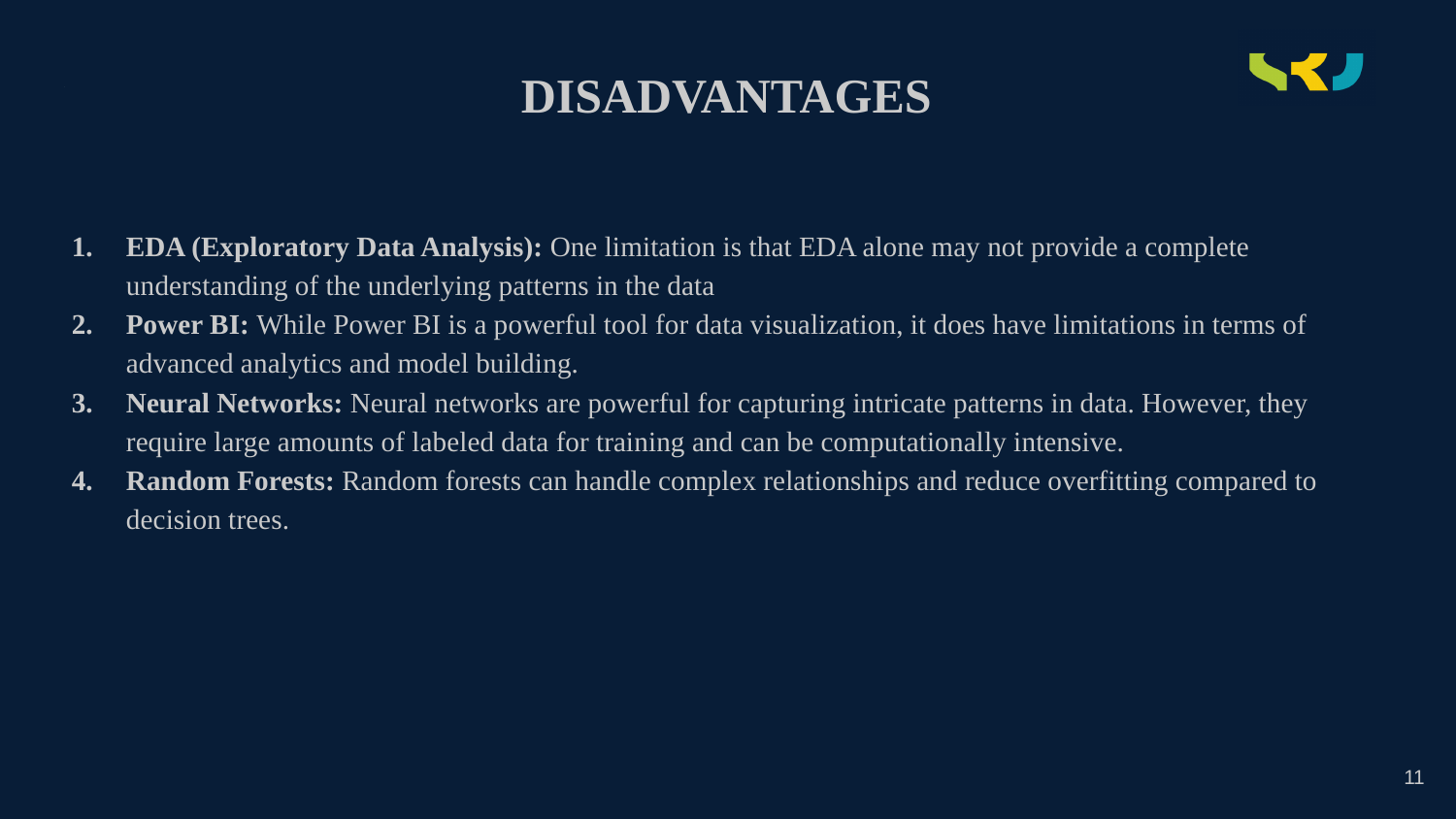

DISADVANTAGES

EDA (Exploratory Data Analysis): One limitation is that EDA alone may not provide a complete understanding of the underlying patterns in the data
Power BI: While Power BI is a powerful tool for data visualization, it does have limitations in terms of advanced analytics and model building.
Neural Networks: Neural networks are powerful for capturing intricate patterns in data. However, they require large amounts of labeled data for training and can be computationally intensive.
Random Forests: Random forests can handle complex relationships and reduce overfitting compared to decision trees.
# .
11